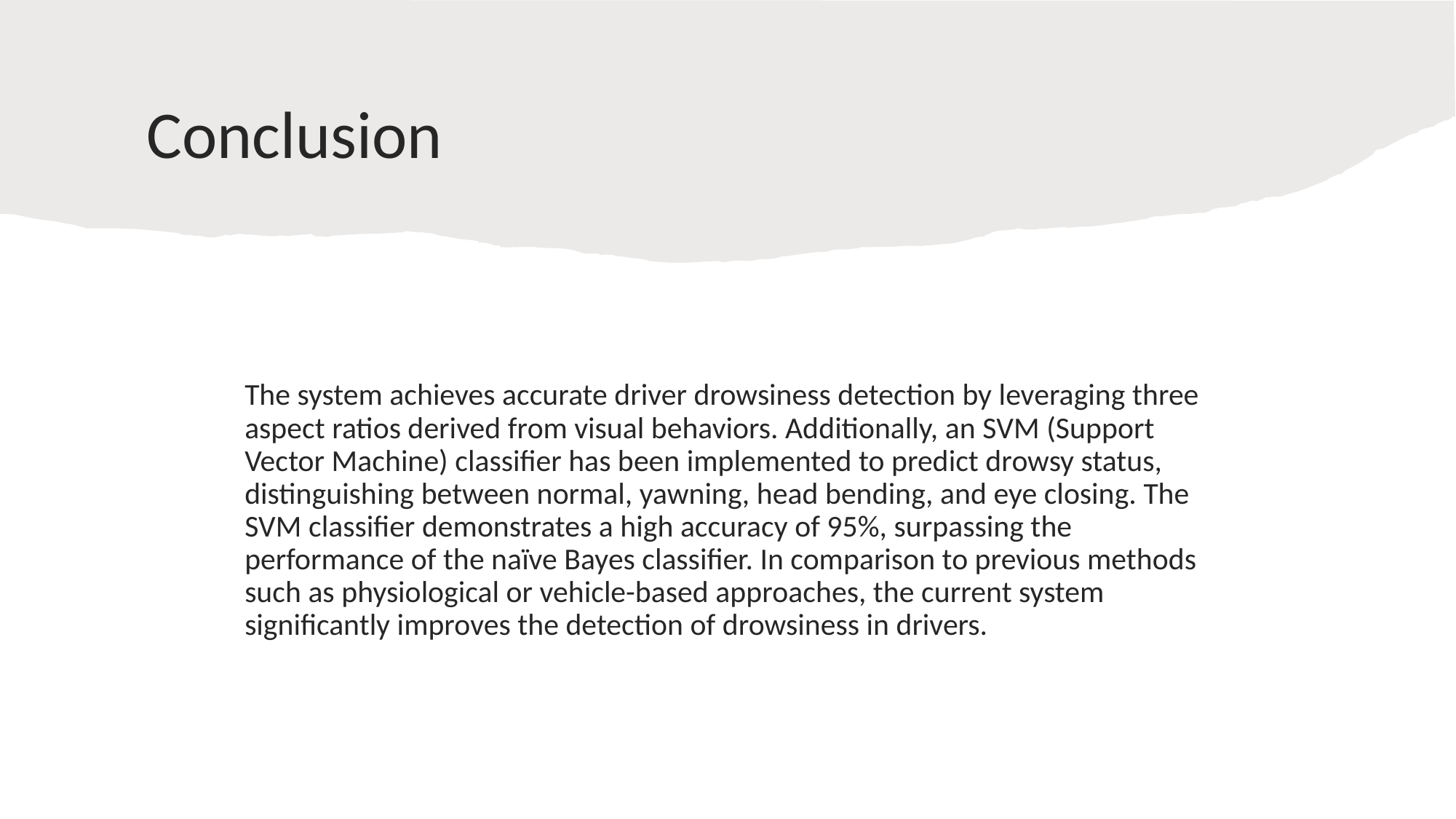

# Conclusion
The system achieves accurate driver drowsiness detection by leveraging three aspect ratios derived from visual behaviors. Additionally, an SVM (Support Vector Machine) classifier has been implemented to predict drowsy status, distinguishing between normal, yawning, head bending, and eye closing. The SVM classifier demonstrates a high accuracy of 95%, surpassing the performance of the naïve Bayes classifier. In comparison to previous methods such as physiological or vehicle-based approaches, the current system significantly improves the detection of drowsiness in drivers.